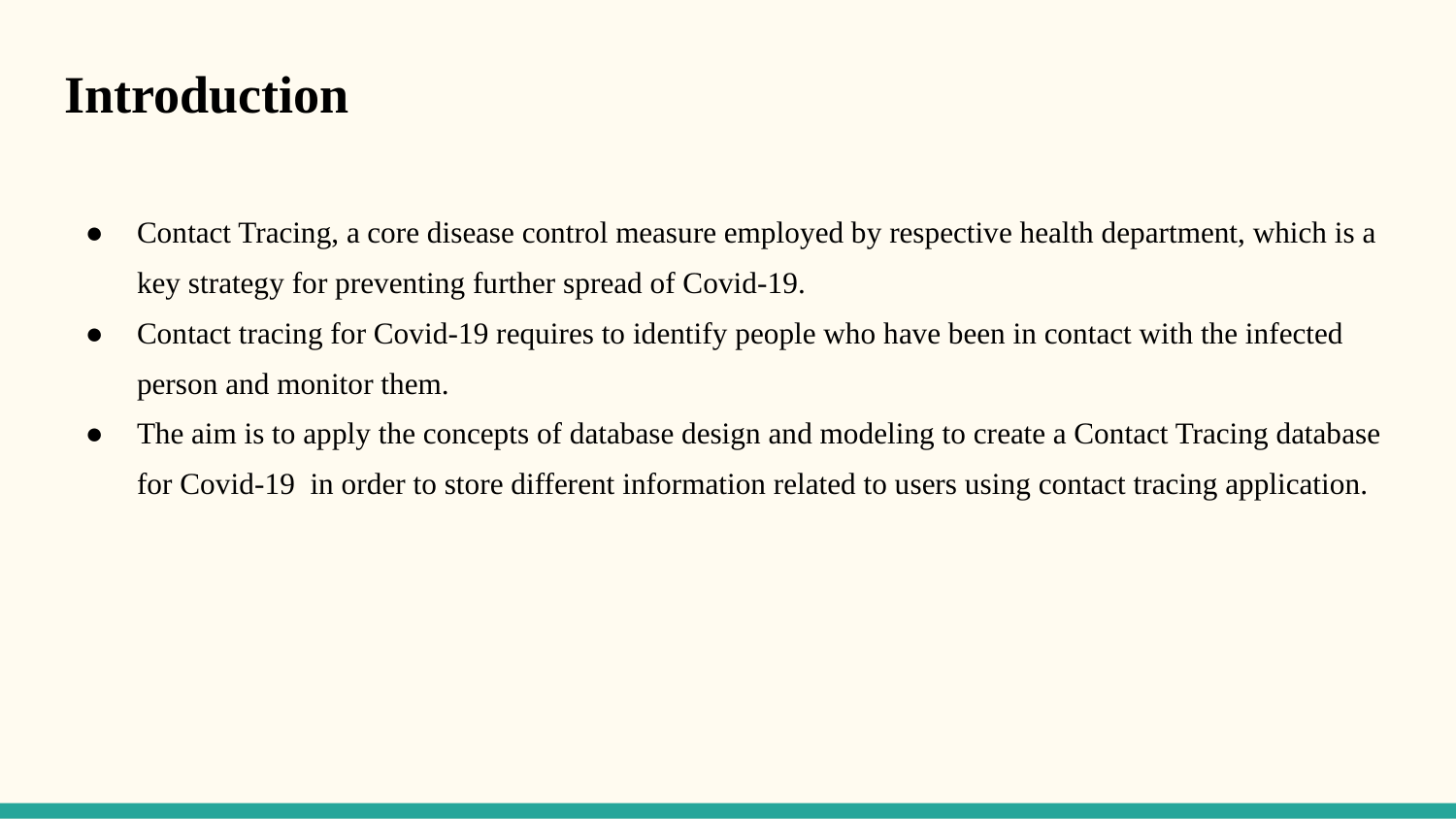

# Introduction

Contact Tracing, a core disease control measure employed by respective health department, which is a key strategy for preventing further spread of Covid-19.
Contact tracing for Covid-19 requires to identify people who have been in contact with the infected person and monitor them.
The aim is to apply the concepts of database design and modeling to create a Contact Tracing database for Covid-19  in order to store different information related to users using contact tracing application.